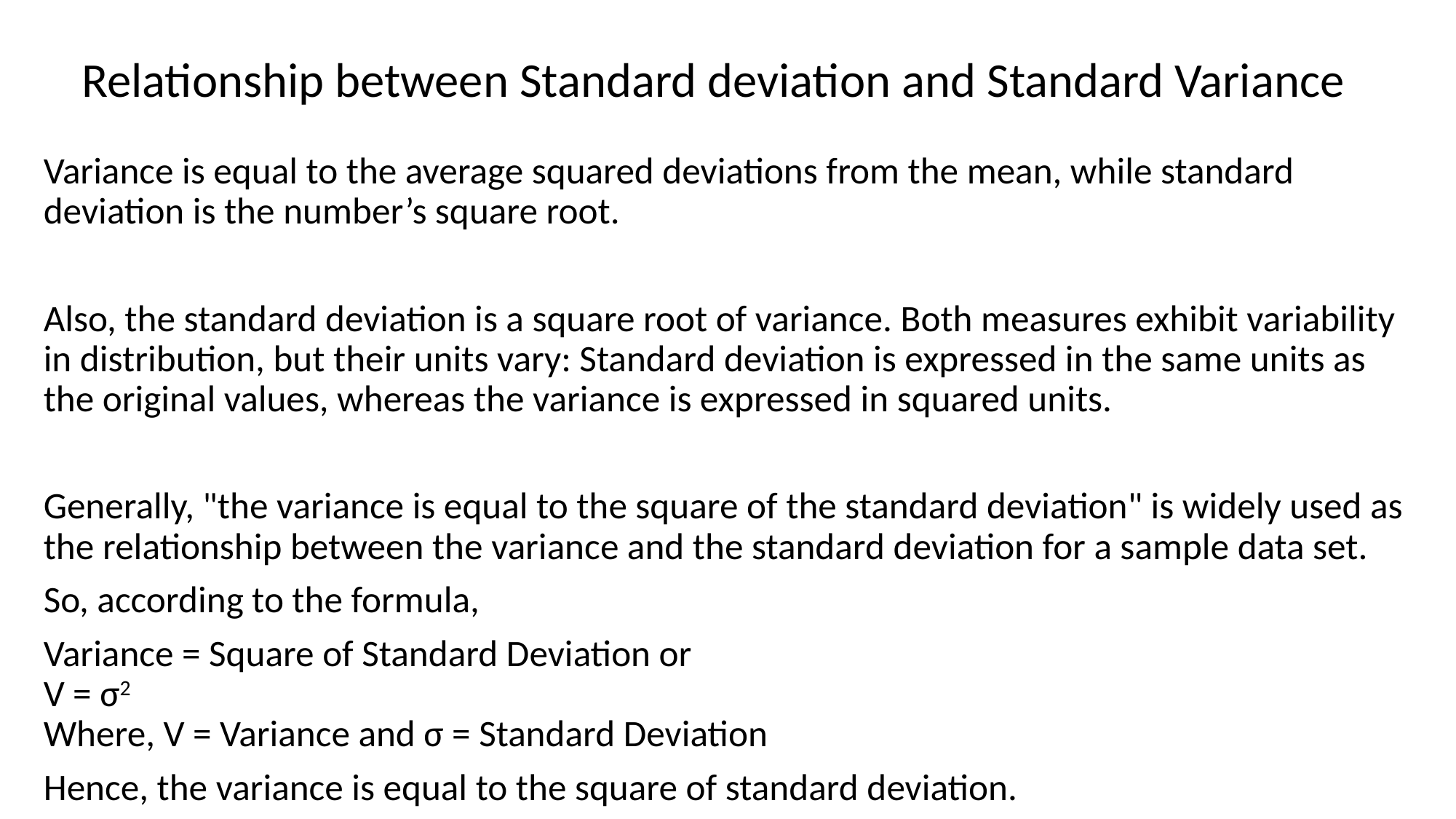

# Relationship between Standard deviation and Standard Variance
Variance is equal to the average squared deviations from the mean, while standard deviation is the number’s square root.

Also, the standard deviation is a square root of variance. Both measures exhibit variability in distribution, but their units vary: Standard deviation is expressed in the same units as the original values, whereas the variance is expressed in squared units.

Generally, "the variance is equal to the square of the standard deviation" is widely used as the relationship between the variance and the standard deviation for a sample data set.
So, according to the formula,
Variance = Square of Standard Deviation or
V = σ2
Where, V = Variance and σ = Standard Deviation
Hence, the variance is equal to the square of standard deviation.